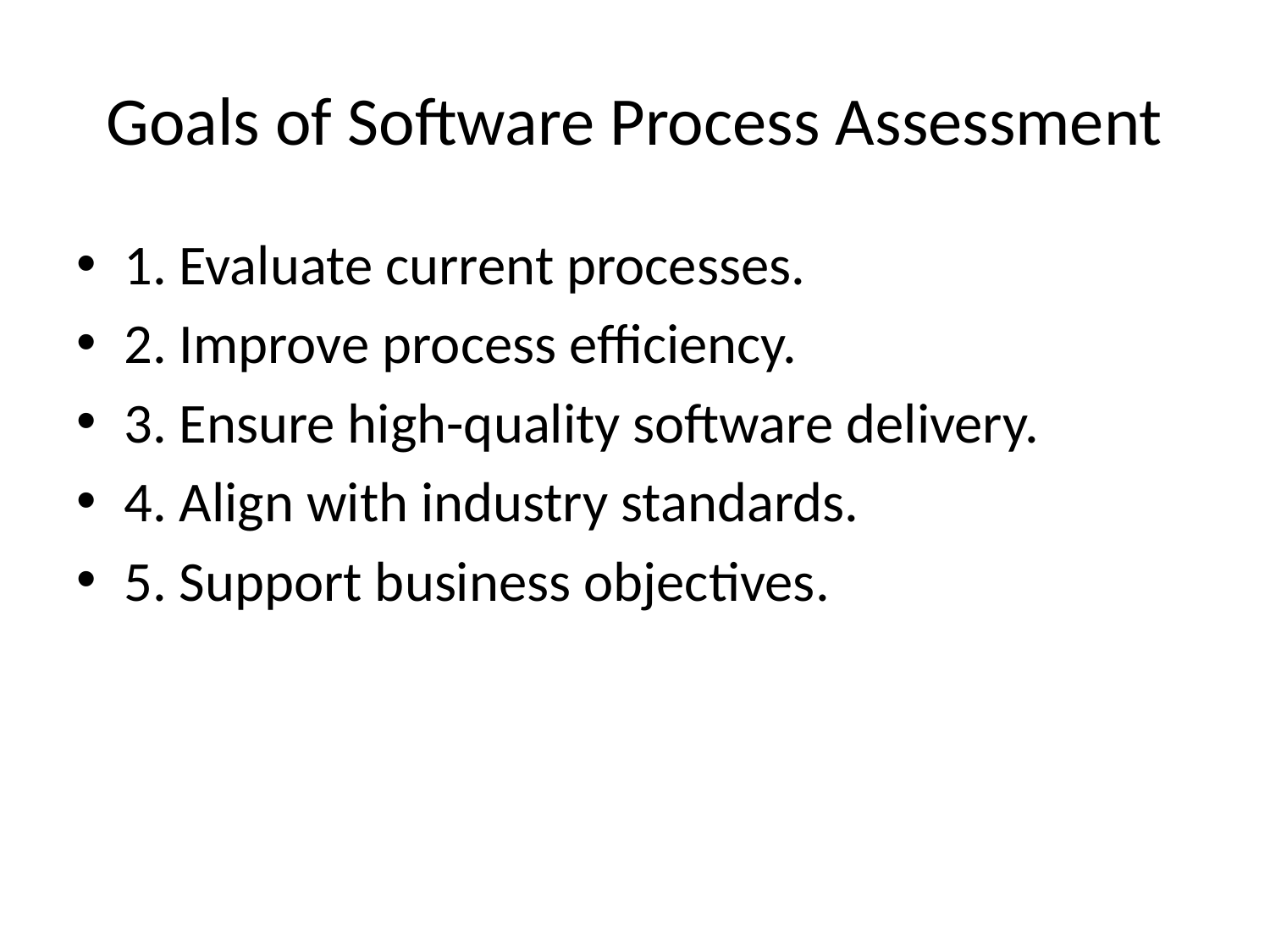

# Goals of Software Process Assessment
1. Evaluate current processes.
2. Improve process efficiency.
3. Ensure high-quality software delivery.
4. Align with industry standards.
5. Support business objectives.